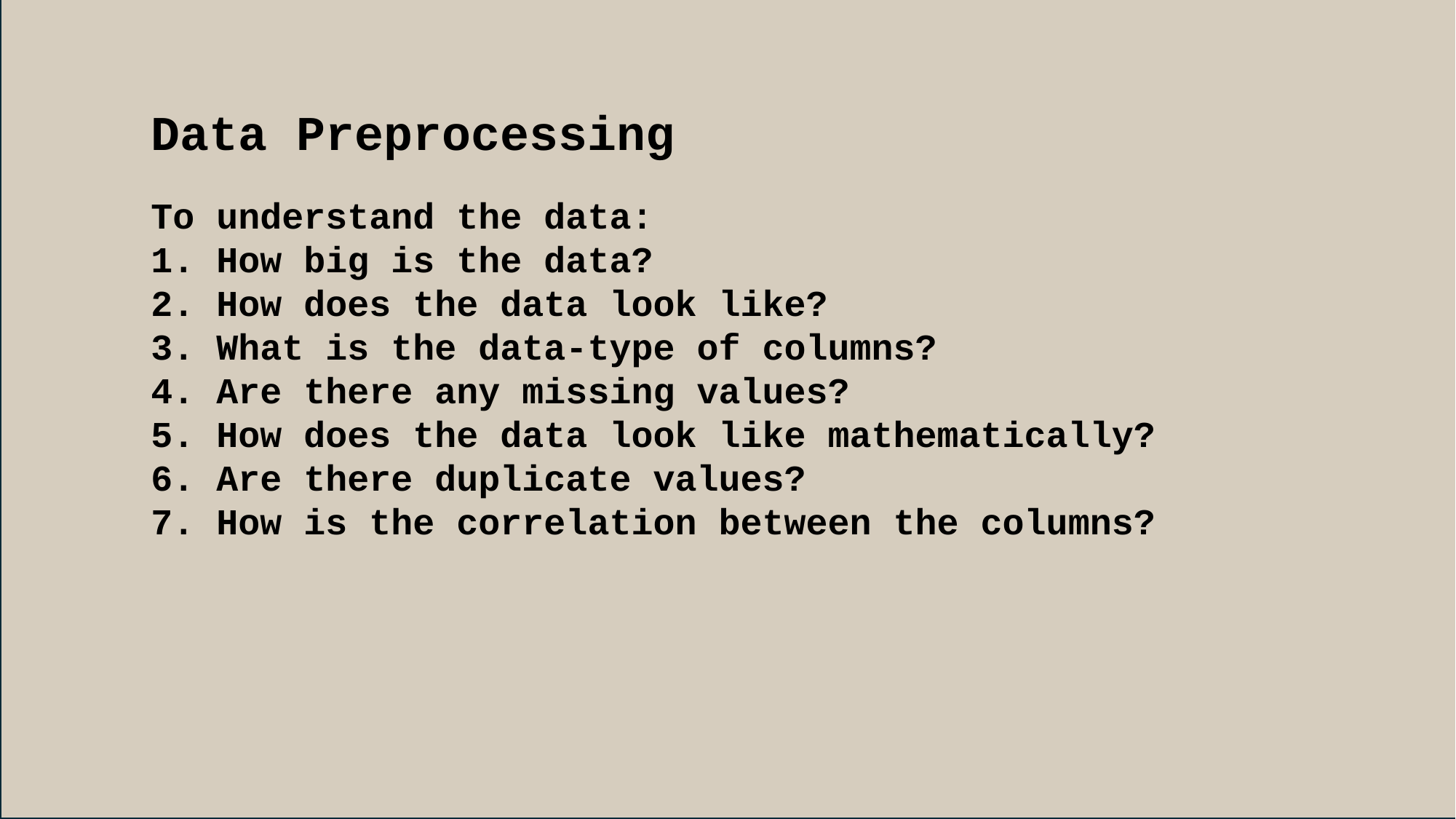

Data Preprocessing
To understand the data:
1. How big is the data?
2. How does the data look like?
3. What is the data-type of columns?
4. Are there any missing values?
5. How does the data look like mathematically?
6. Are there duplicate values?
7. How is the correlation between the columns?